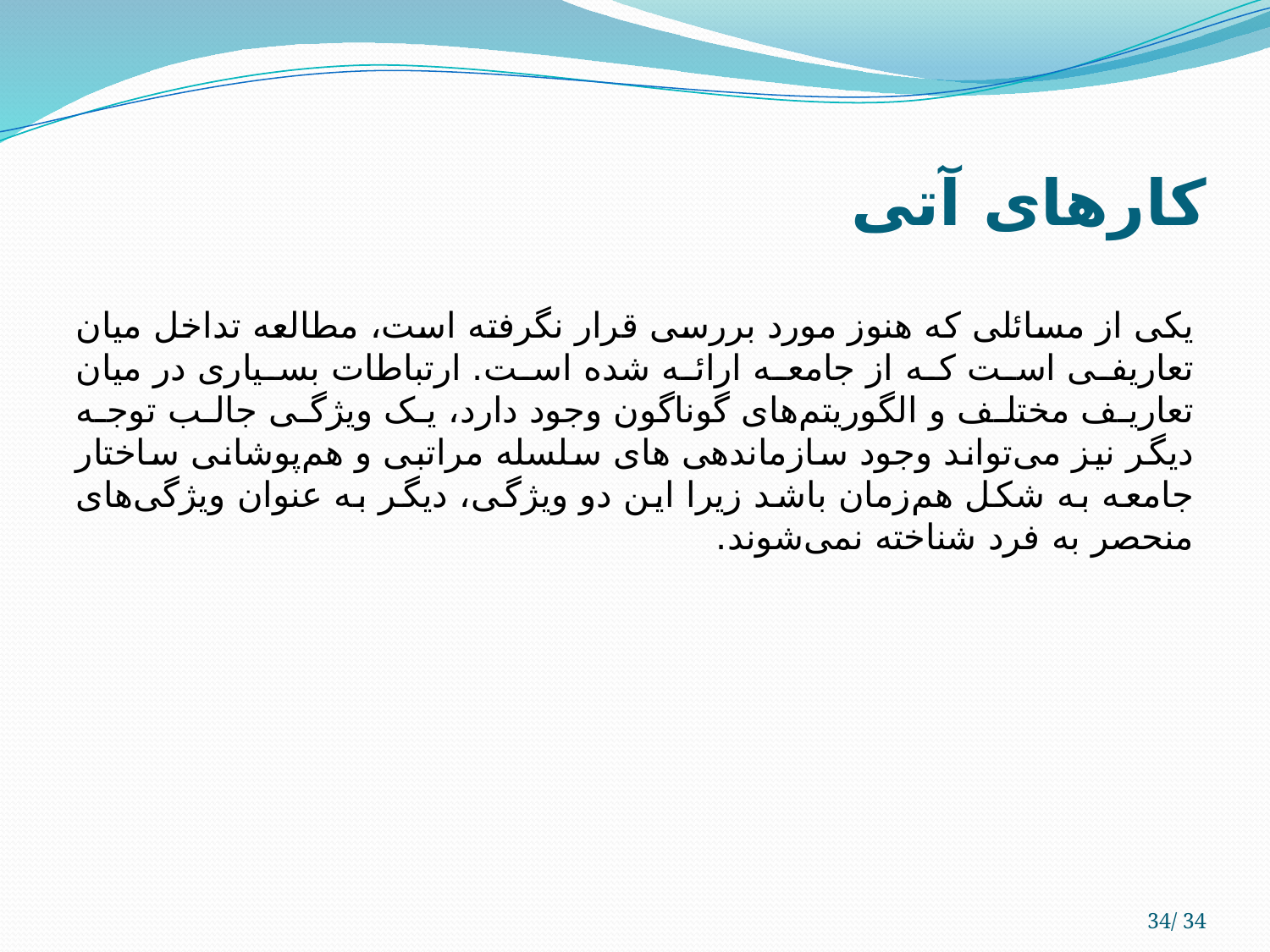

# کارهای آتی
یکی از مسائلی که هنوز مورد بررسی قرار نگرفته است، مطالعه تداخل میان تعاریفی است که از جامعه ارائه شده است. ارتباطات بسیاری در میان تعاریف مختلف و الگوریتم‌های گوناگون وجود دارد، یک ویژگی جالب توجه دیگر نیز می‌تواند وجود سازماندهی های سلسله مراتبی و هم‌پوشانی ساختار جامعه به شکل هم‌زمان باشد زیرا این دو ویژگی، دیگر به عنوان ویژگی‌های منحصر به فرد شناخته نمی‌شوند.

34/ 34